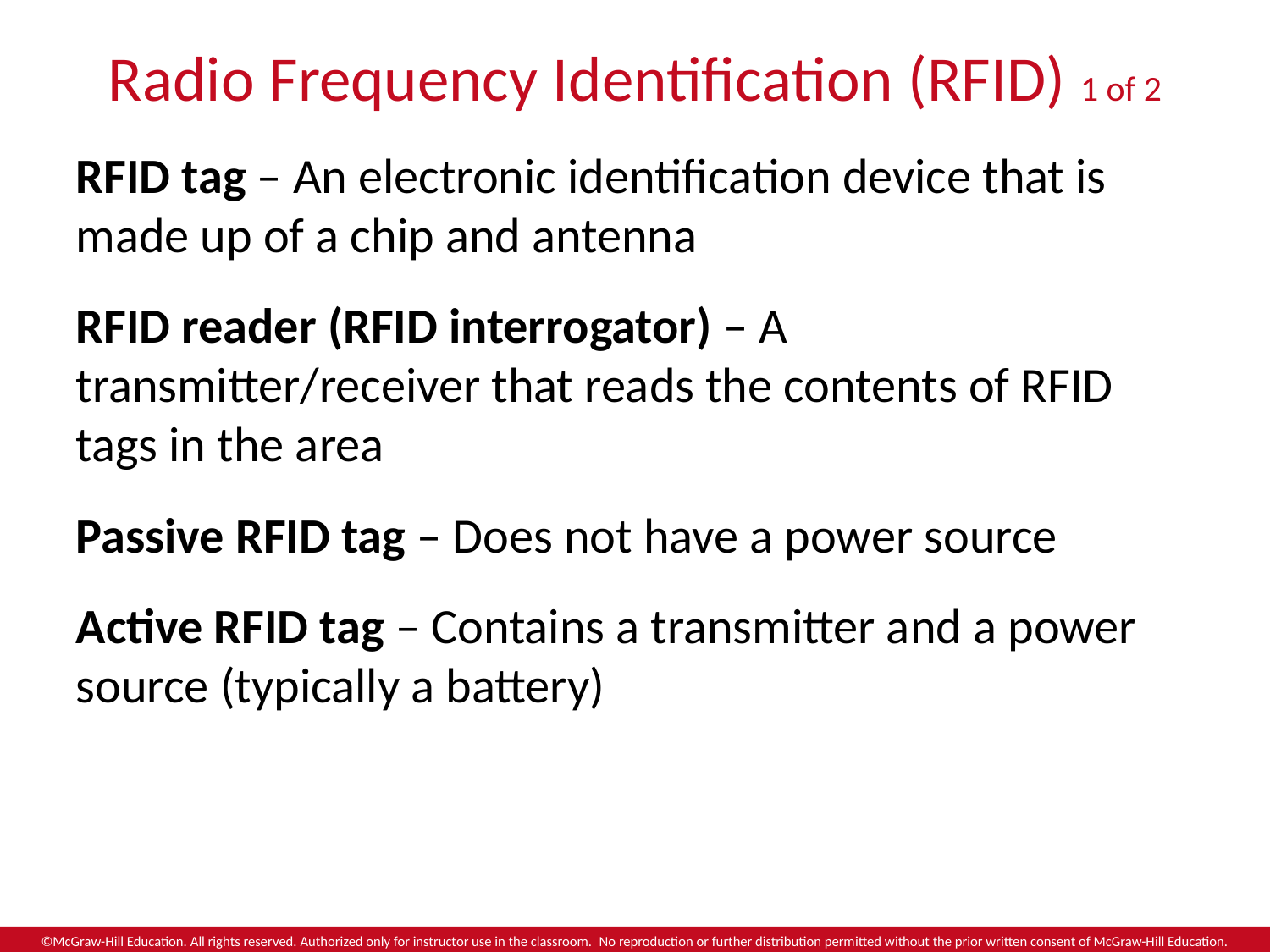

# Radio Frequency Identification (RFID) 1 of 2
RFID tag – An electronic identification device that is made up of a chip and antenna
RFID reader (RFID interrogator) – A transmitter/receiver that reads the contents of RFID tags in the area
Passive RFID tag – Does not have a power source
Active RFID tag – Contains a transmitter and a power source (typically a battery)